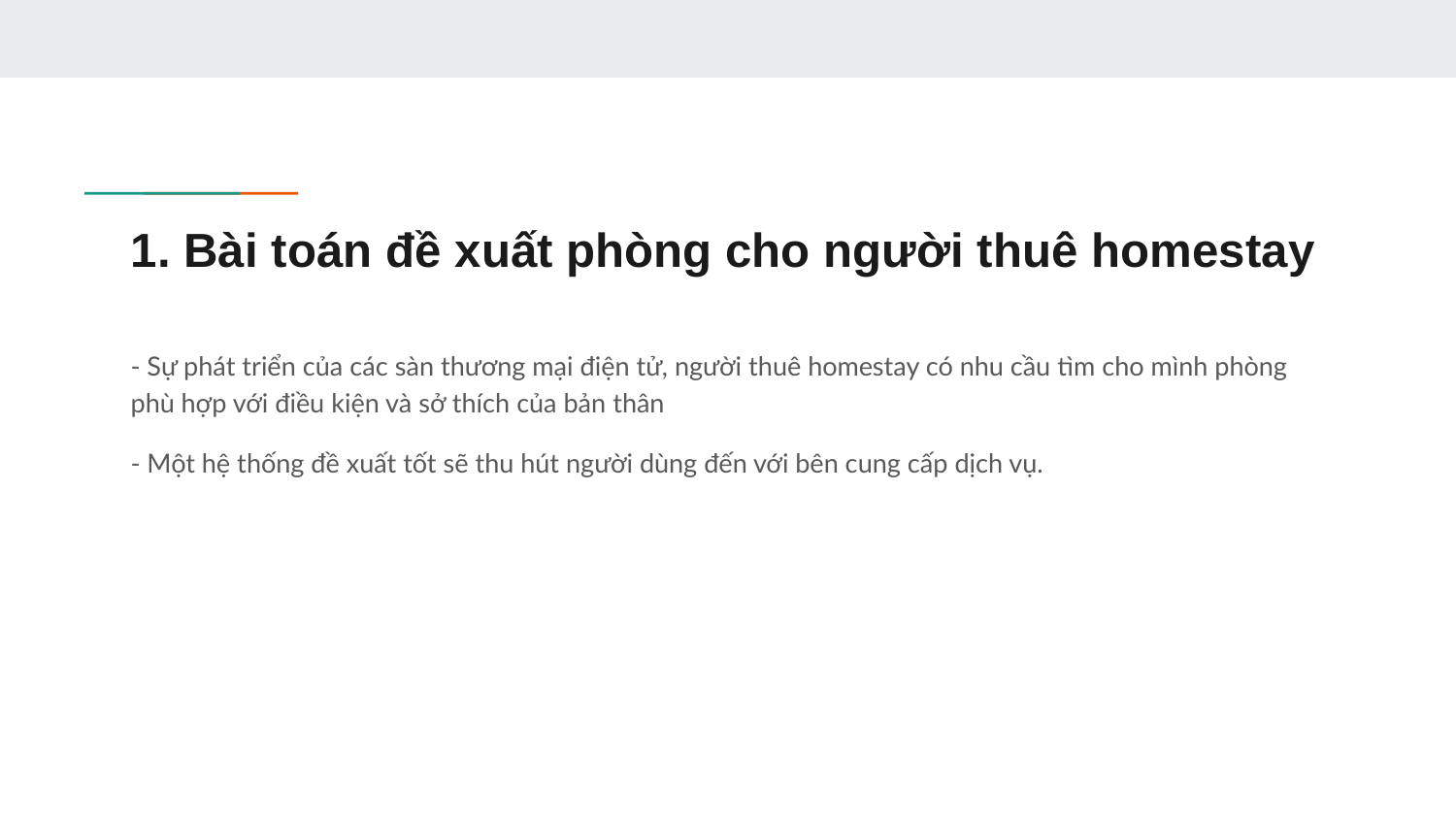

# 1. Bài toán đề xuất phòng cho người thuê homestay
- Sự phát triển của các sàn thương mại điện tử, người thuê homestay có nhu cầu tìm cho mình phòng phù hợp với điều kiện và sở thích của bản thân
- Một hệ thống đề xuất tốt sẽ thu hút người dùng đến với bên cung cấp dịch vụ.